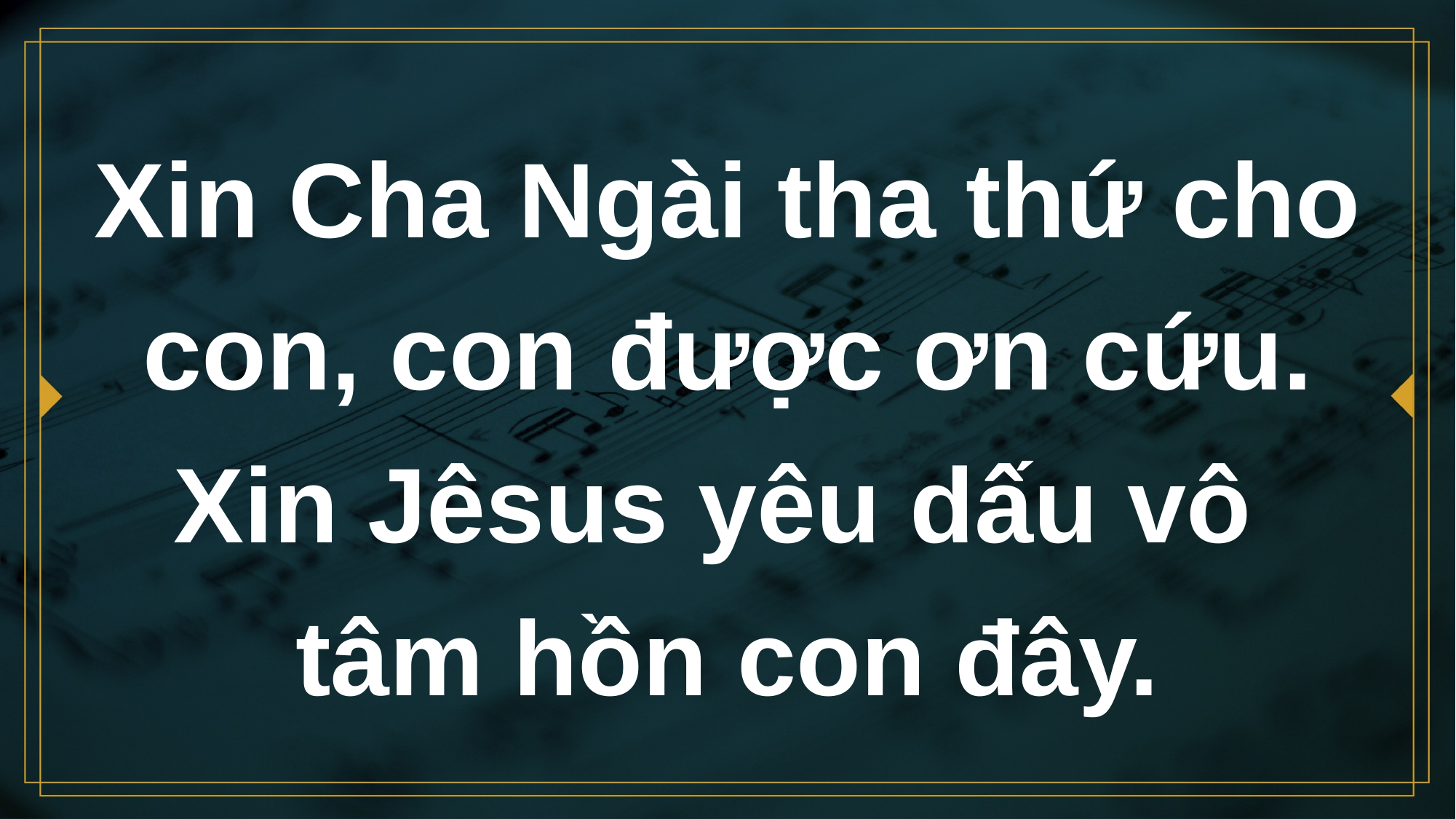

# Xin Cha Ngài tha thứ cho con, con được ơn cứu. Xin Jêsus yêu dấu vô tâm hồn con đây.